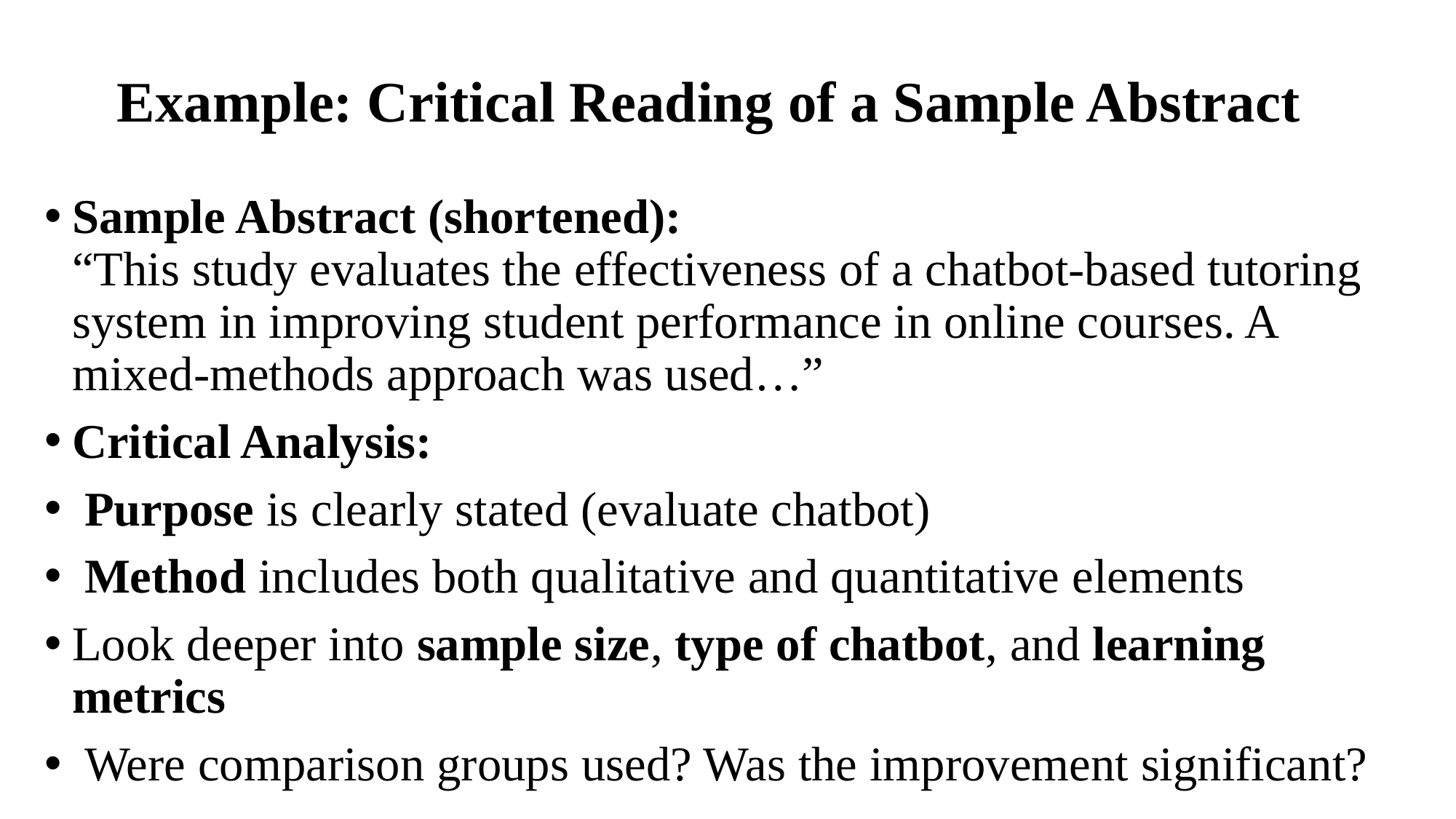

# Example: Critical Reading of a Sample Abstract
Sample Abstract (shortened):
“This study evaluates the effectiveness of a chatbot-based tutoring system in improving student performance in online courses. A mixed-methods approach was used…”
Critical Analysis:
 Purpose is clearly stated (evaluate chatbot)
 Method includes both qualitative and quantitative elements
Look deeper into sample size, type of chatbot, and learning metrics
 Were comparison groups used? Was the improvement significant?